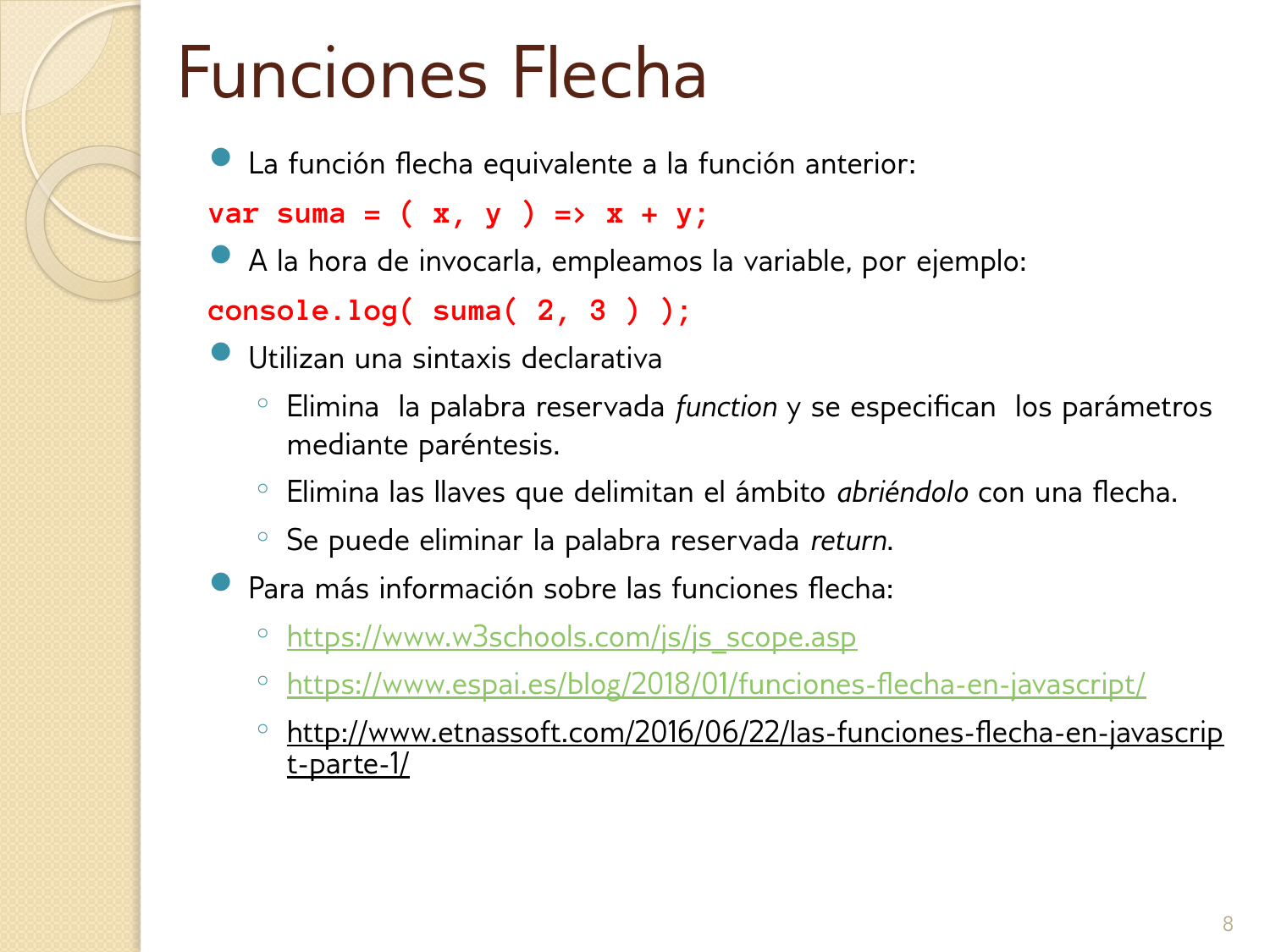

8
# Funciones Flecha
La función flecha equivalente a la función anterior:
var suma = ( x, y ) => x + y;
A la hora de invocarla, empleamos la variable, por ejemplo:
console.log( suma( 2, 3 ) );
Utilizan una sintaxis declarativa
Elimina  la palabra reservada function y se especifican  los parámetros mediante paréntesis.
Elimina las llaves que delimitan el ámbito abriéndolo con una flecha.
Se puede eliminar la palabra reservada return.
Para más información sobre las funciones flecha:
https://www.w3schools.com/js/js_scope.asp
https://www.espai.es/blog/2018/01/funciones-flecha-en-javascript/
http://www.etnassoft.com/2016/06/22/las-funciones-flecha-en-javascript-parte-1/